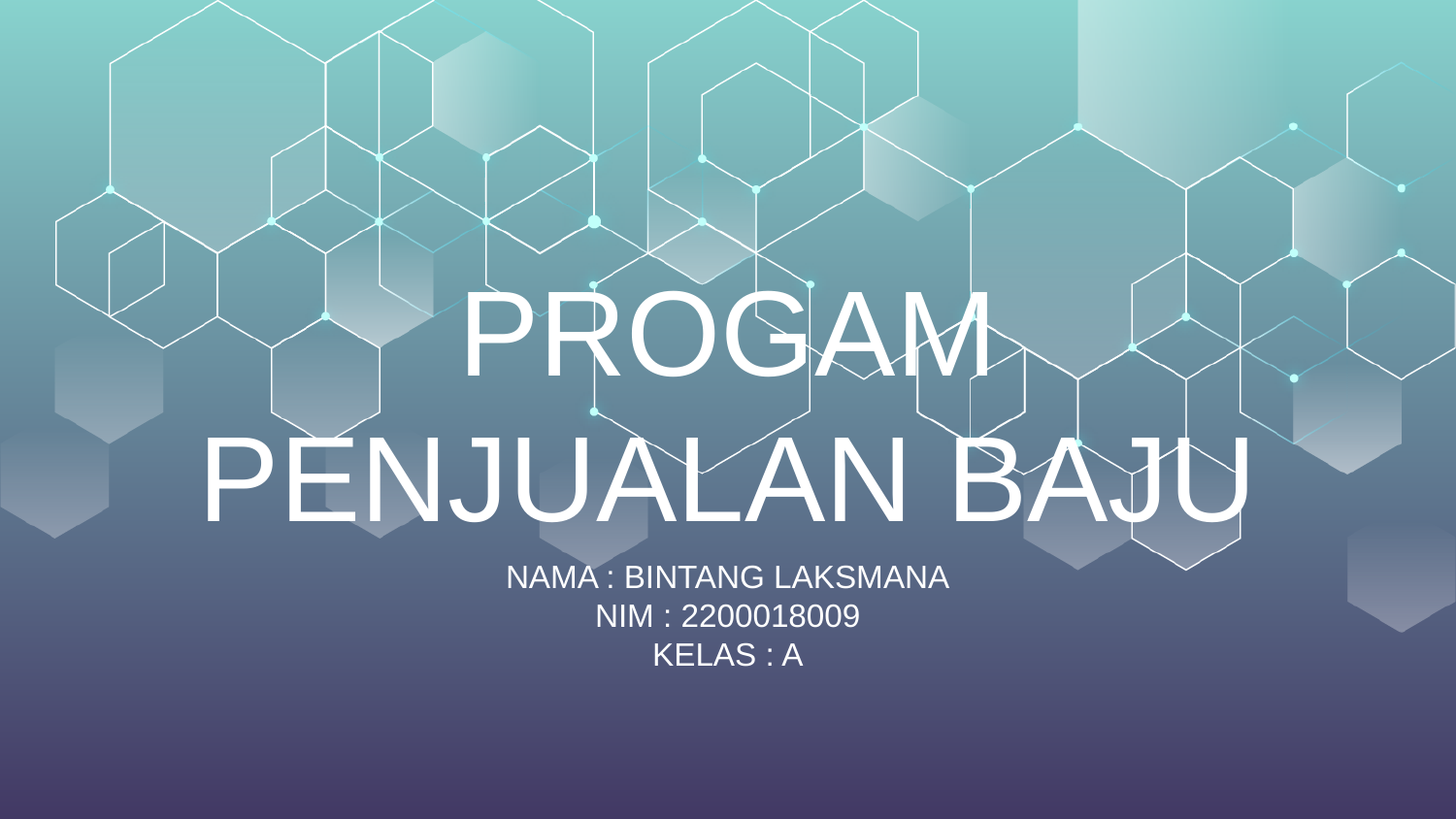

# PROGAM PENJUALAN BAJU
NAMA : BINTANG LAKSMANA
NIM : 2200018009
KELAS : A